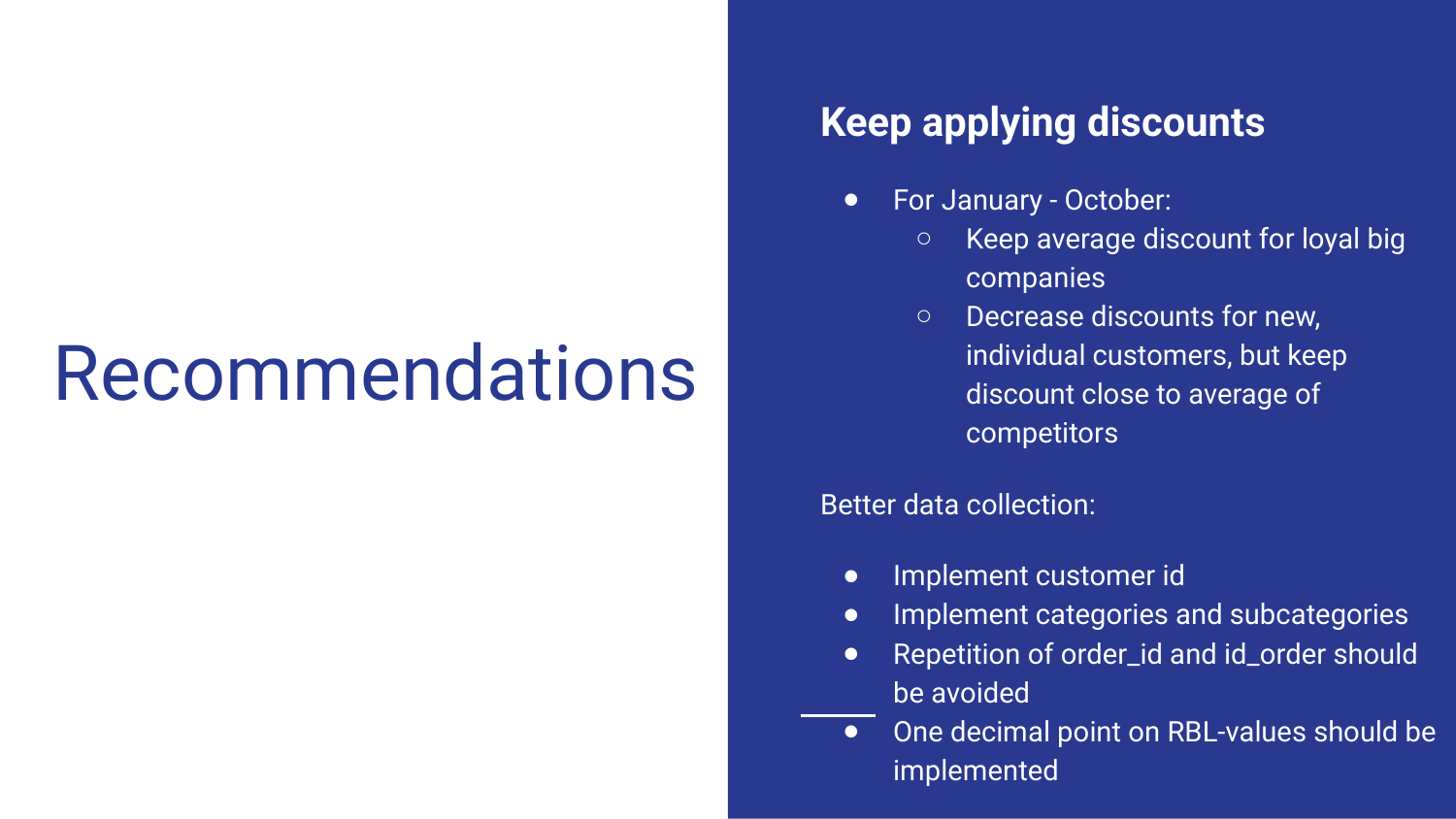

Keep applying discounts
For January - October:
Keep average discount for loyal big companies
Decrease discounts for new, individual customers, but keep discount close to average of competitors
Better data collection:
Implement customer id
Implement categories and subcategories
Repetition of order_id and id_order should be avoided
One decimal point on RBL-values should be implemented
# Recommendations